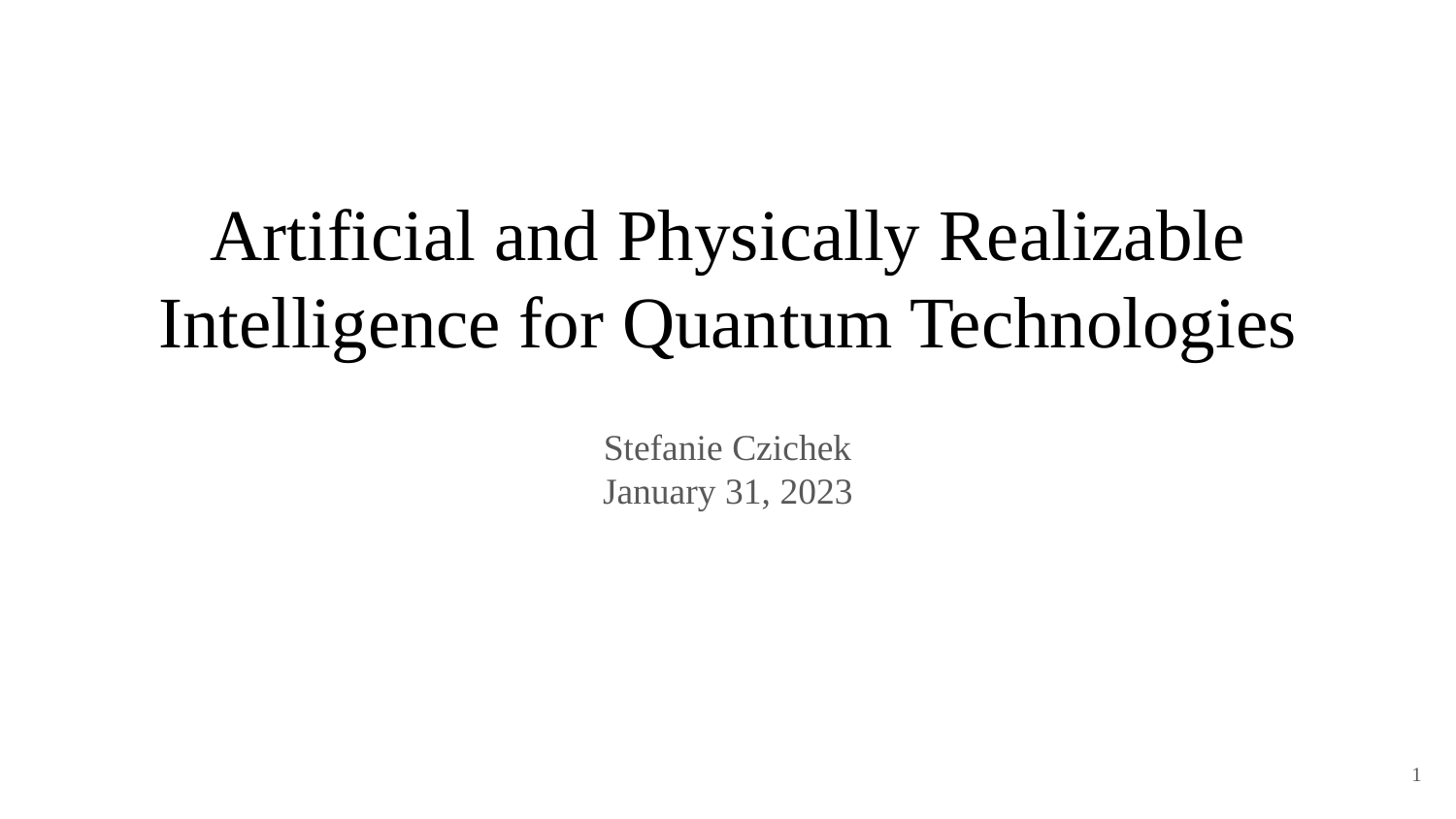

# Artificial and Physically Realizable Intelligence for Quantum Technologies
Stefanie Czichek
January 31, 2023

1